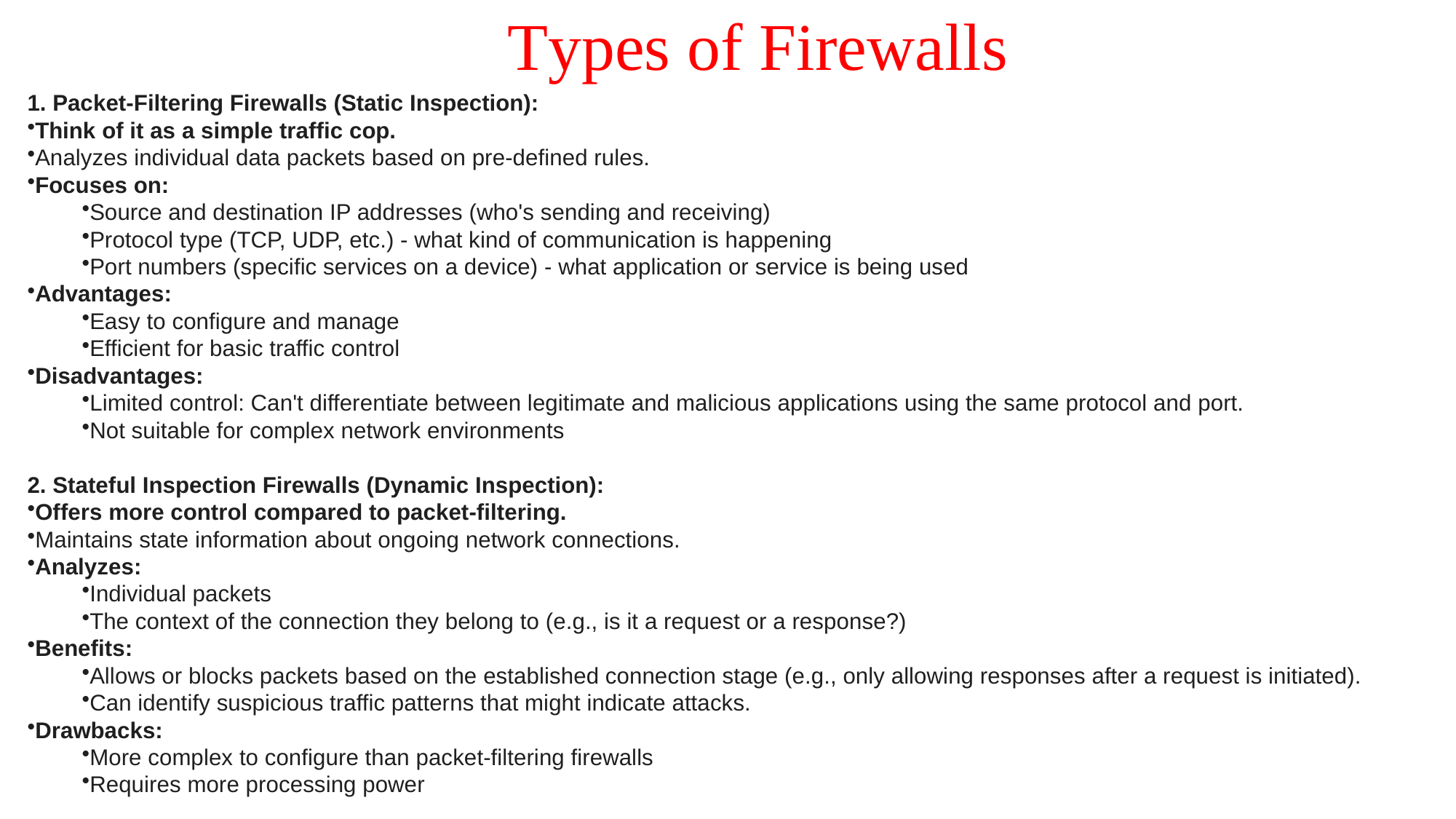

Types of Firewalls
1. Packet-Filtering Firewalls (Static Inspection):
Think of it as a simple traffic cop.
Analyzes individual data packets based on pre-defined rules.
Focuses on:
Source and destination IP addresses (who's sending and receiving)
Protocol type (TCP, UDP, etc.) - what kind of communication is happening
Port numbers (specific services on a device) - what application or service is being used
Advantages:
Easy to configure and manage
Efficient for basic traffic control
Disadvantages:
Limited control: Can't differentiate between legitimate and malicious applications using the same protocol and port.
Not suitable for complex network environments

2. Stateful Inspection Firewalls (Dynamic Inspection):
Offers more control compared to packet-filtering.
Maintains state information about ongoing network connections.
Analyzes:
Individual packets
The context of the connection they belong to (e.g., is it a request or a response?)
Benefits:
Allows or blocks packets based on the established connection stage (e.g., only allowing responses after a request is initiated).
Can identify suspicious traffic patterns that might indicate attacks.
Drawbacks:
More complex to configure than packet-filtering firewalls
Requires more processing power